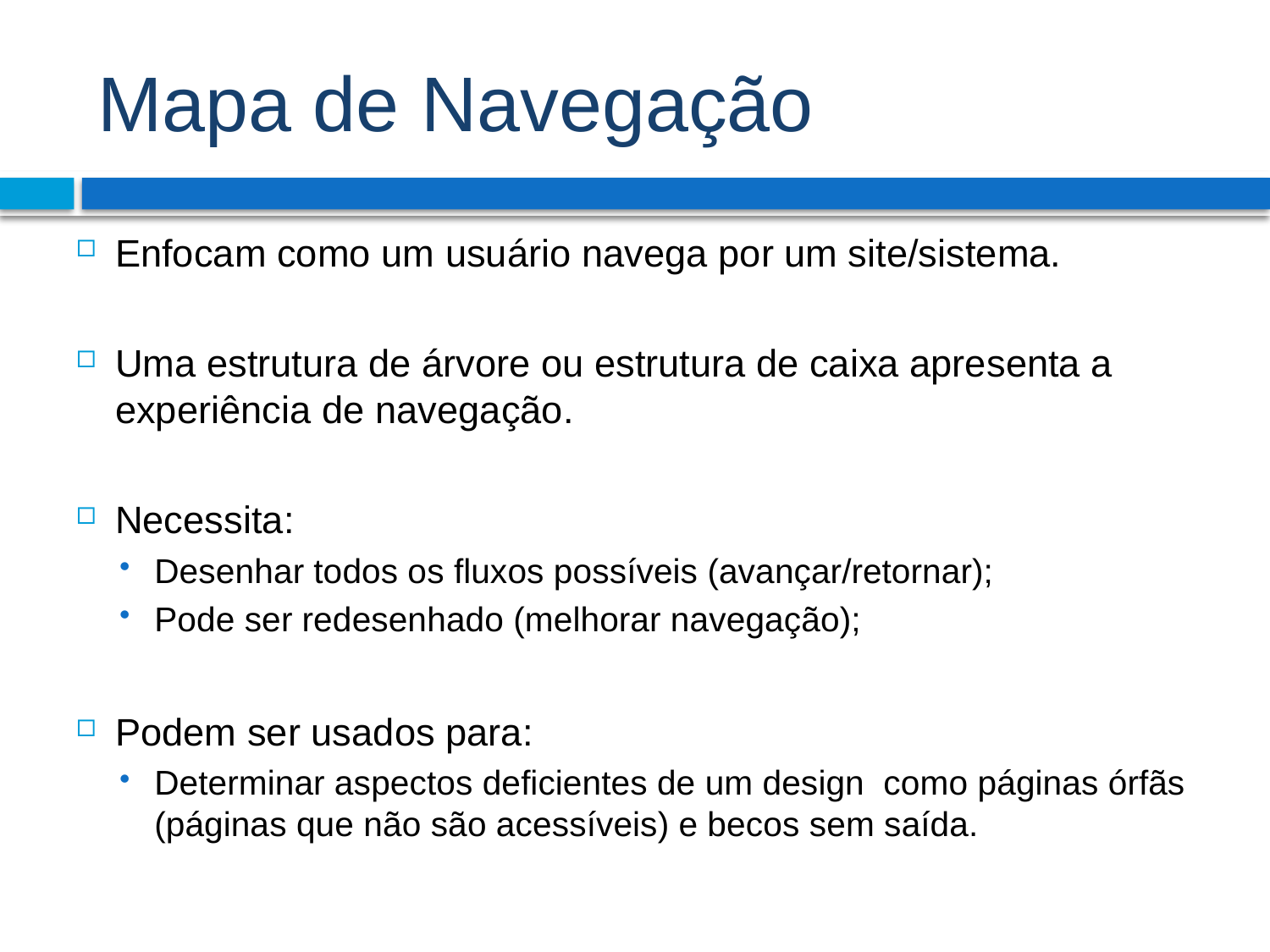

# Mapa de Navegação
Enfocam como um usuário navega por um site/sistema.

Uma estrutura de árvore ou estrutura de caixa apresenta a experiência de navegação.

Necessita:
Desenhar todos os fluxos possíveis (avançar/retornar);
Pode ser redesenhado (melhorar navegação);

Podem ser usados para:
Determinar aspectos deficientes de um design  como páginas órfãs (páginas que não são acessíveis) e becos sem saída.